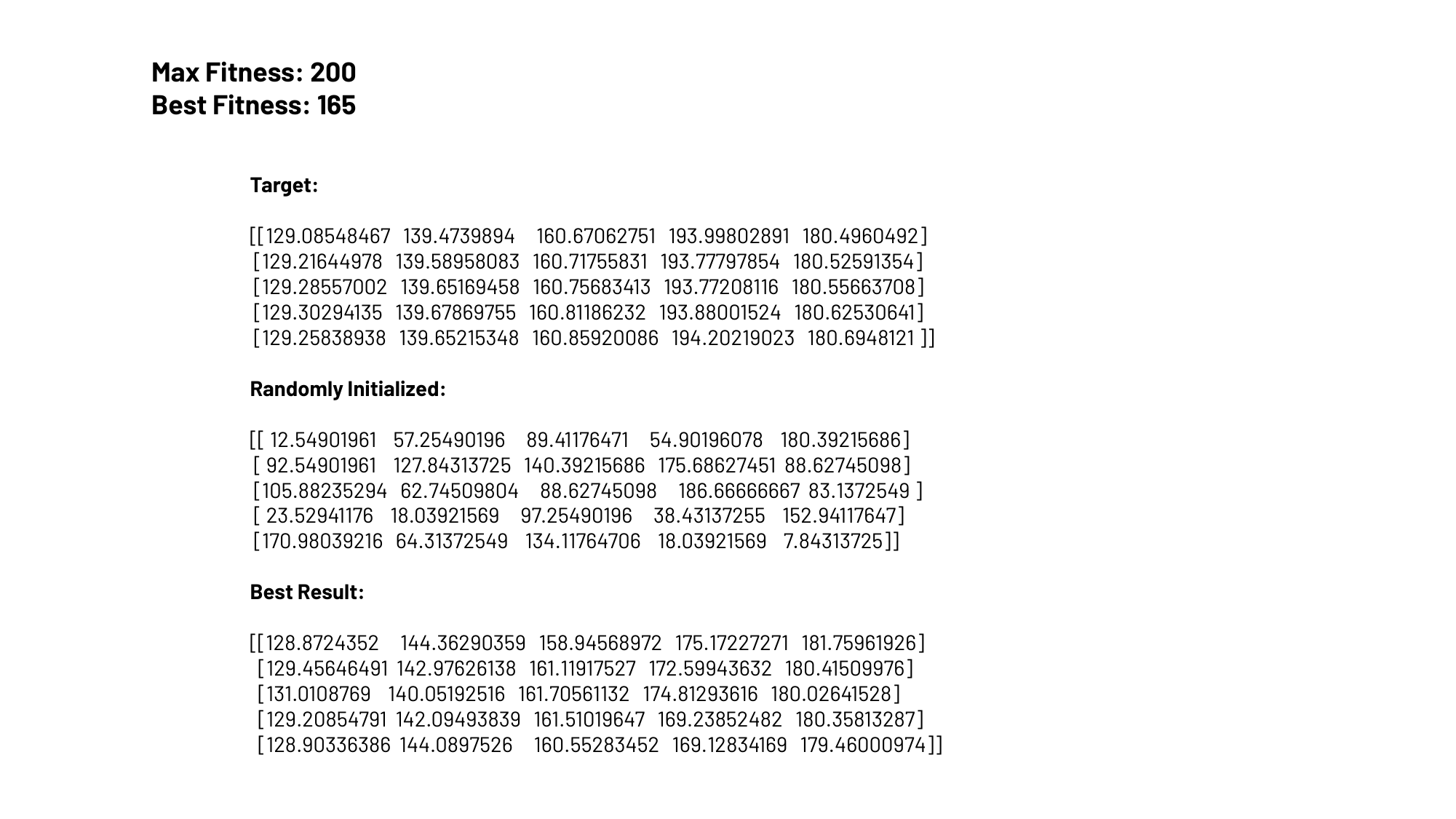

Max Fitness: 200
Best Fitness: 165
Target:

[[129.08548467   139.4739894     160.67062751   193.99802891   180.4960492]
 [129.21644978   139.58958083   160.71755831   193.77797854   180.52591354]
 [129.28557002   139.65169458   160.75683413   193.77208116   180.55663708]
 [129.30294135   139.67869755   160.81186232   193.88001524   180.62530641]
 [129.25838938   139.65215348   160.85920086   194.20219023   180.6948121 ]]

Randomly Initialized:

[[ 12.54901961    57.25490196     89.41176471     54.90196078    180.39215686]
 [ 92.54901961    127.84313725   140.39215686   175.68627451  88.62745098]
 [105.88235294   62.74509804     88.62745098     186.66666667  83.1372549 ]
 [ 23.52941176    18.03921569     97.25490196     38.43137255    152.94117647]
 [170.98039216   64.31372549    134.11764706    18.03921569    7.84313725]]

Best Result:

[[128.8724352     144.36290359   158.94568972   175.17227271   181.75961926]
  [129.45646491  142.97626138   161.11917527   172.59943632   180.41509976]
  [131.0108769    140.05192516   161.70561132   174.81293616   180.02641528]
  [129.20854791  142.09493839   161.51019647   169.23852482   180.35813287]
  [128.90336386  144.0897526     160.55283452   169.12834169   179.46000974]]